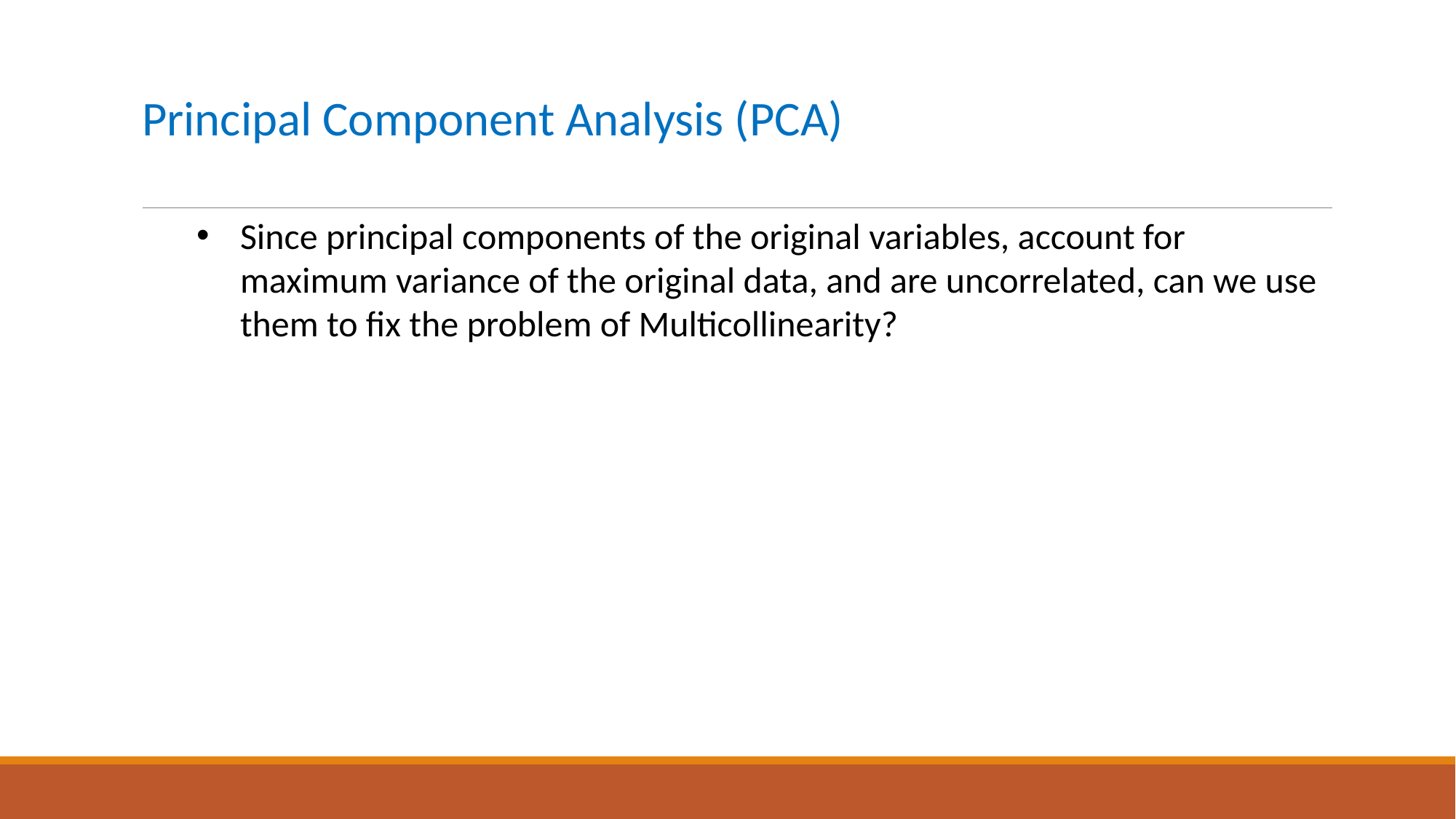

# Principal Component Analysis (PCA)
Since principal components of the original variables, account for maximum variance of the original data, and are uncorrelated, can we use them to fix the problem of Multicollinearity?